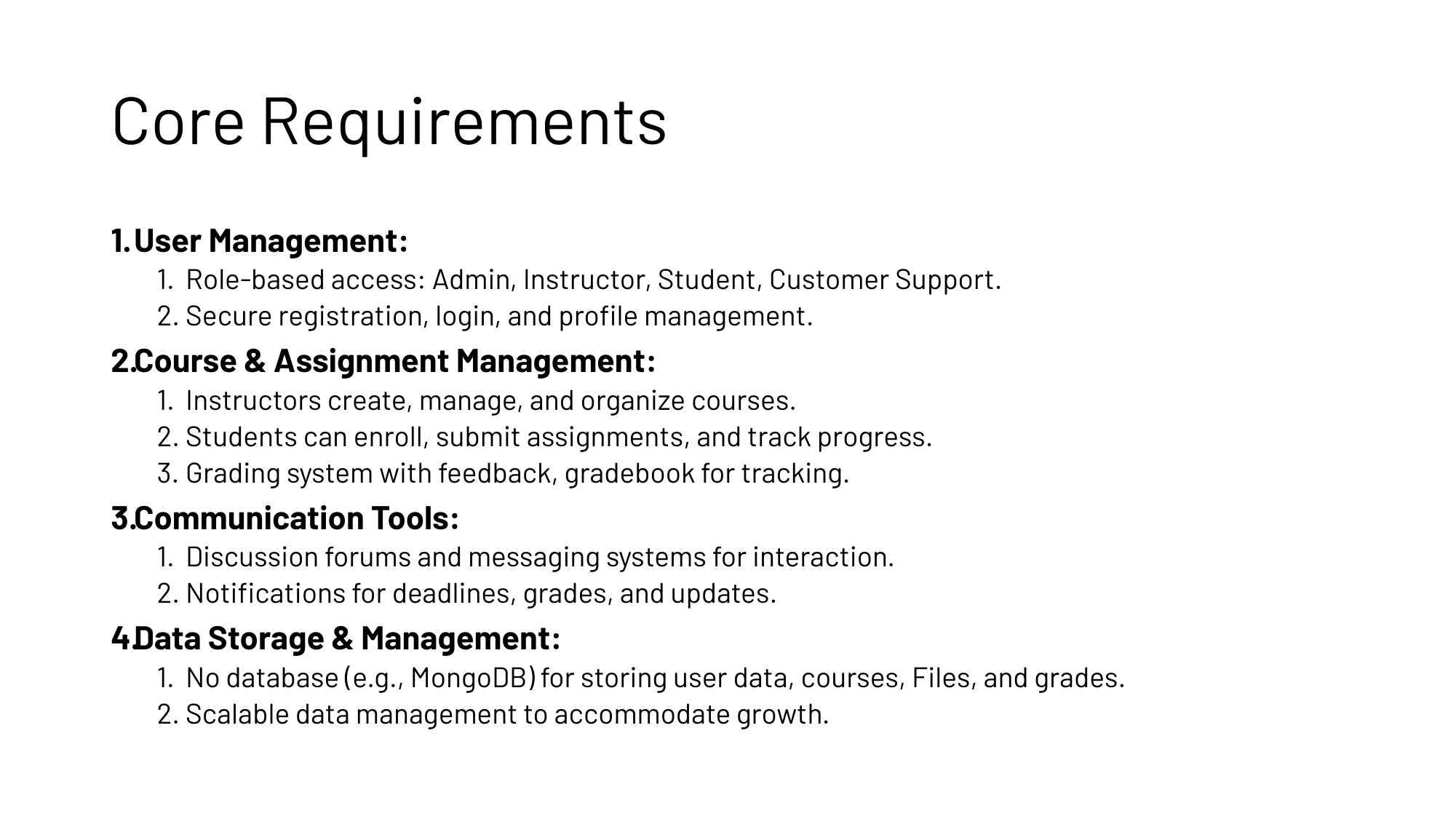

# Core Requirements
User Management:
Role-based access: Admin, Instructor, Student, Customer Support.
Secure registration, login, and profile management.
Course & Assignment Management:
Instructors create, manage, and organize courses.
Students can enroll, submit assignments, and track progress.
Grading system with feedback, gradebook for tracking.
Communication Tools:
Discussion forums and messaging systems for interaction.
Notifications for deadlines, grades, and updates.
Data Storage & Management:
No database (e.g., MongoDB) for storing user data, courses, Files, and grades.
Scalable data management to accommodate growth.